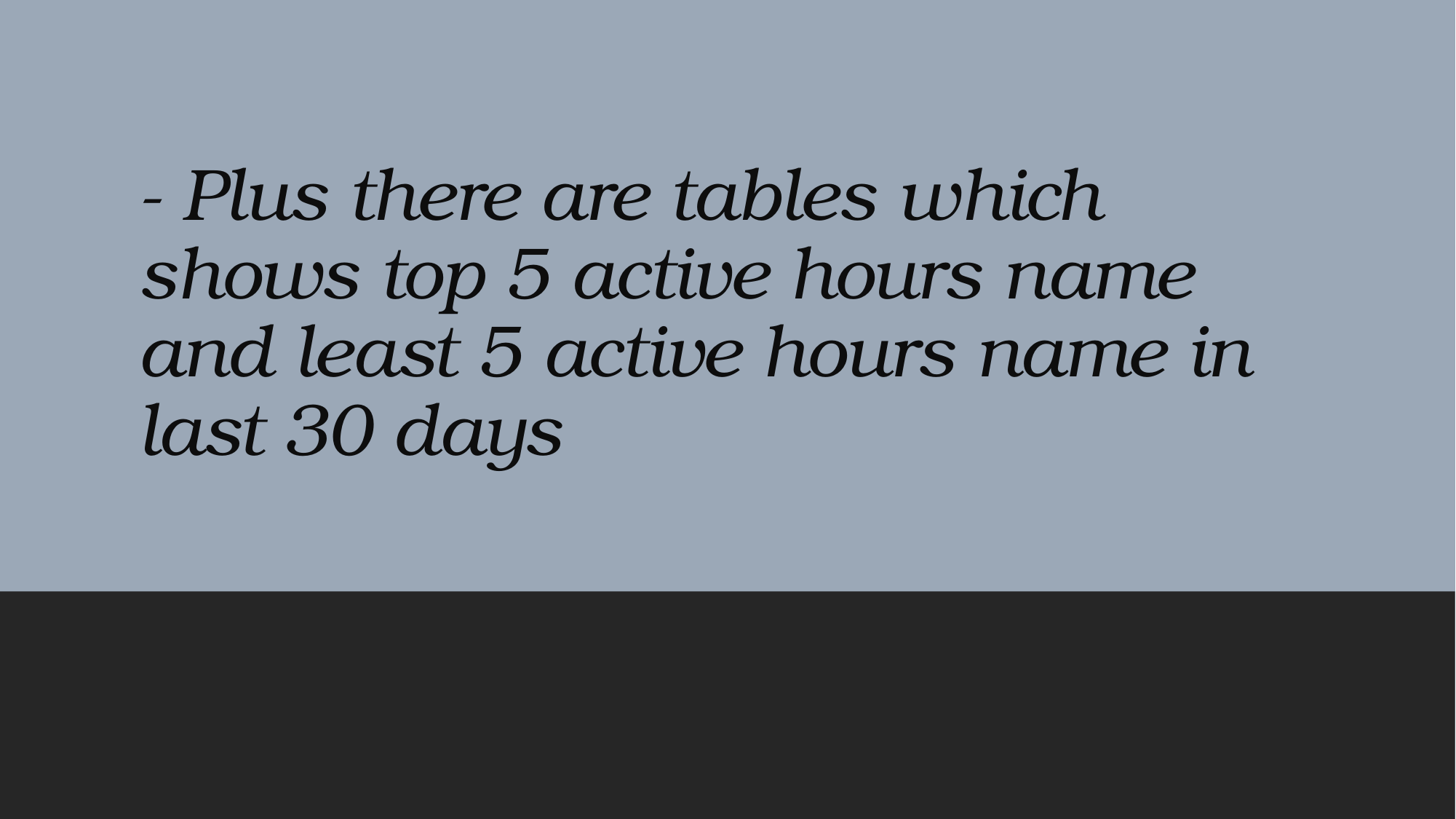

# - Plus there are tables which shows top 5 active hours name and least 5 active hours name in last 30 days